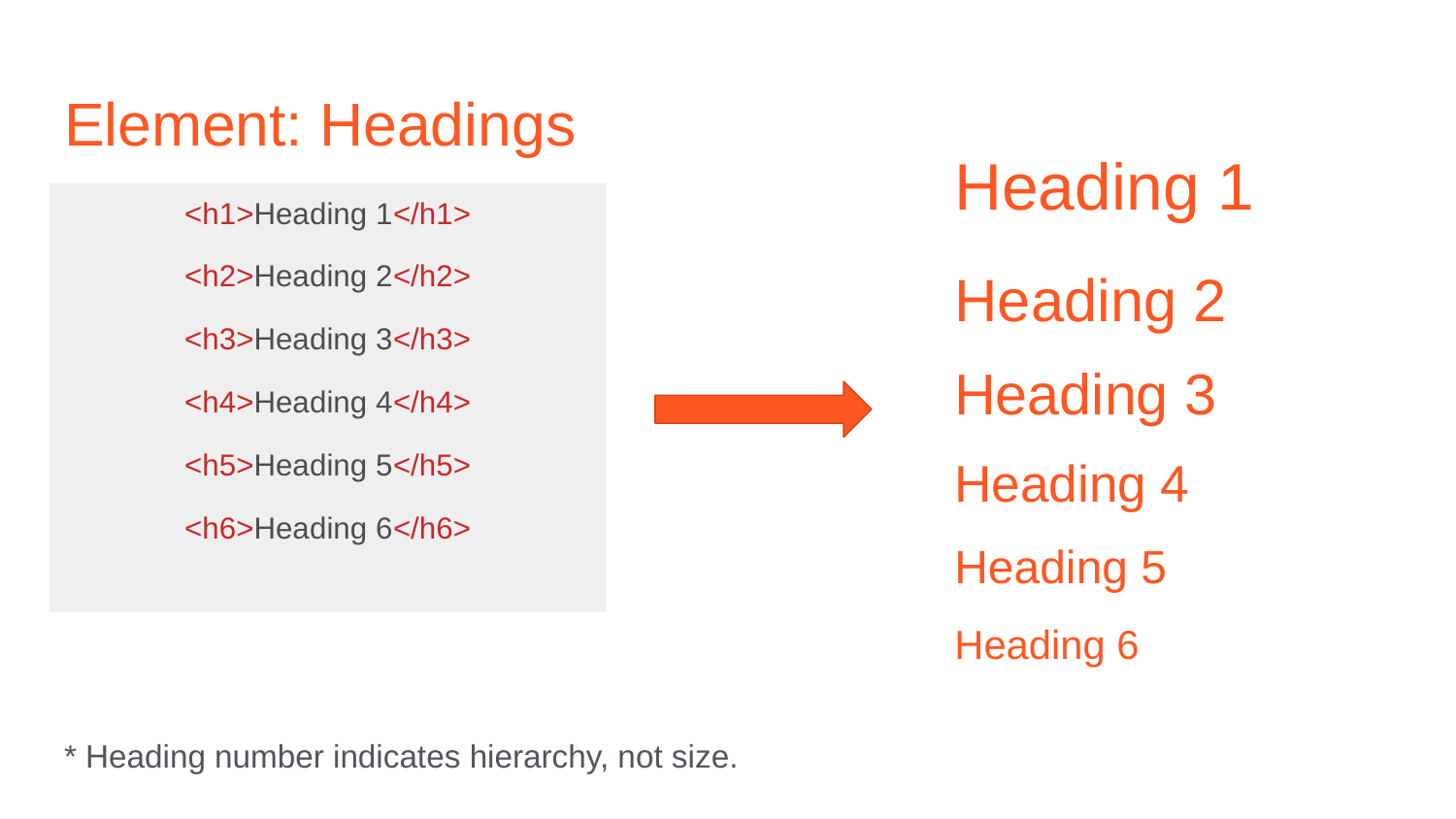

# Element: Headings
Heading 1
Heading 2
Heading 3
Heading 4
Heading 5
Heading 6

<h1>Heading 1</h1>
<h2>Heading 2</h2>
<h3>Heading 3</h3>
<h4>Heading 4</h4>
<h5>Heading 5</h5>
<h6>Heading 6</h6>

* Heading number indicates hierarchy, not size.